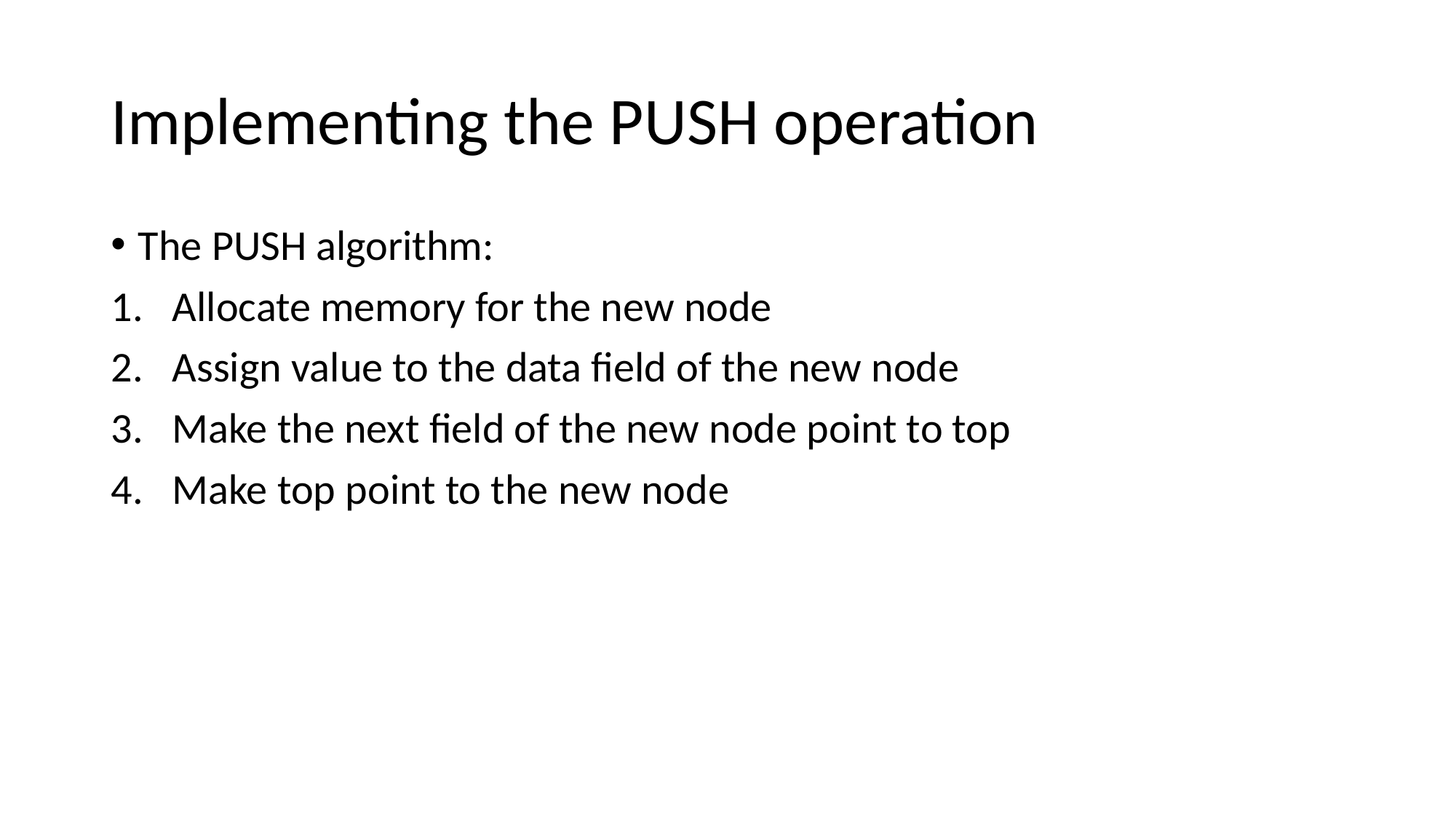

# Implementing the PUSH operation
The PUSH algorithm:
Allocate memory for the new node
Assign value to the data field of the new node
Make the next field of the new node point to top
Make top point to the new node